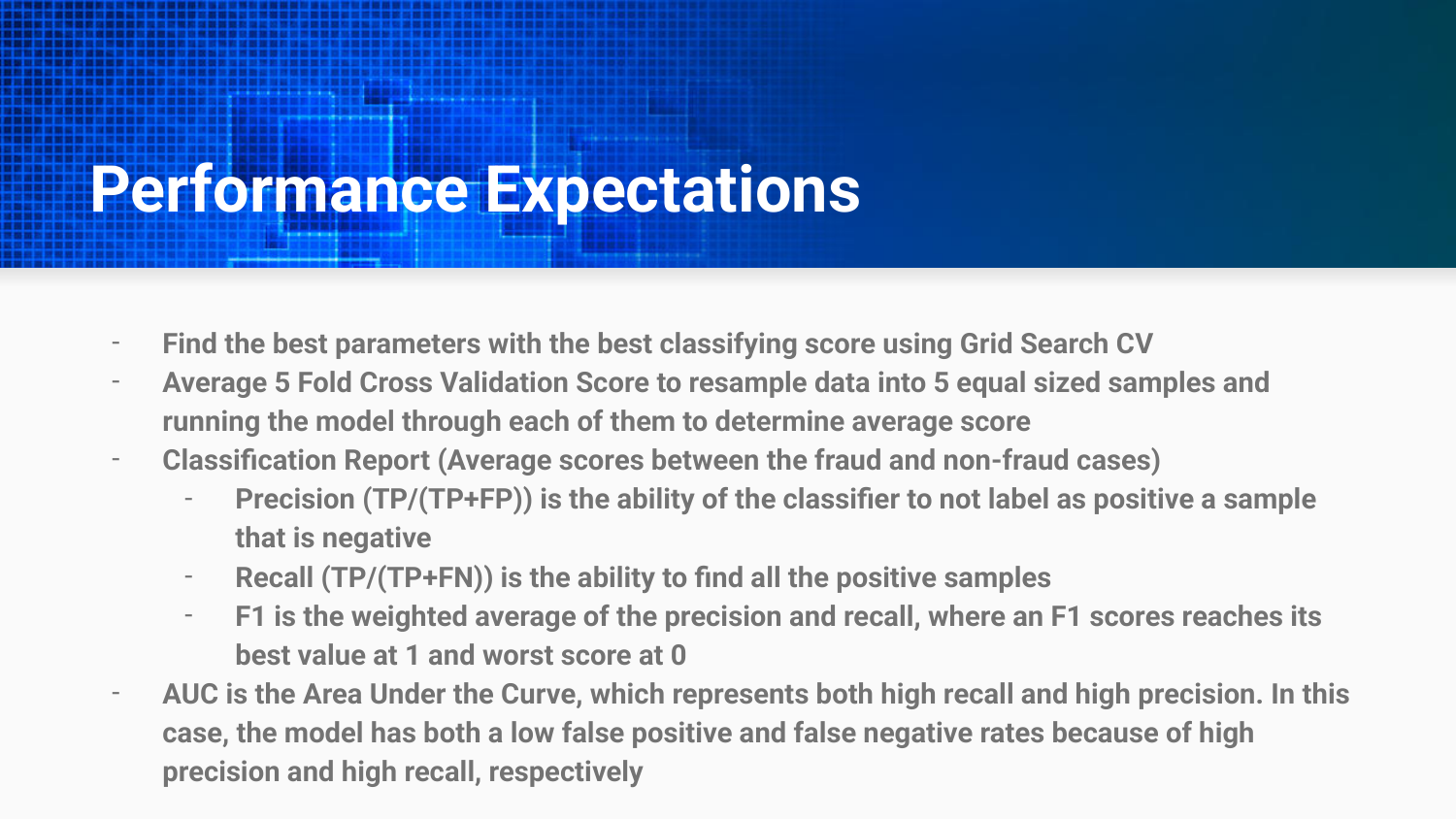

# Performance Expectations
Find the best parameters with the best classifying score using Grid Search CV
Average 5 Fold Cross Validation Score to resample data into 5 equal sized samples and running the model through each of them to determine average score
Classification Report (Average scores between the fraud and non-fraud cases)
Precision (TP/(TP+FP)) is the ability of the classifier to not label as positive a sample that is negative
Recall (TP/(TP+FN)) is the ability to find all the positive samples
F1 is the weighted average of the precision and recall, where an F1 scores reaches its best value at 1 and worst score at 0
AUC is the Area Under the Curve, which represents both high recall and high precision. In this case, the model has both a low false positive and false negative rates because of high precision and high recall, respectively